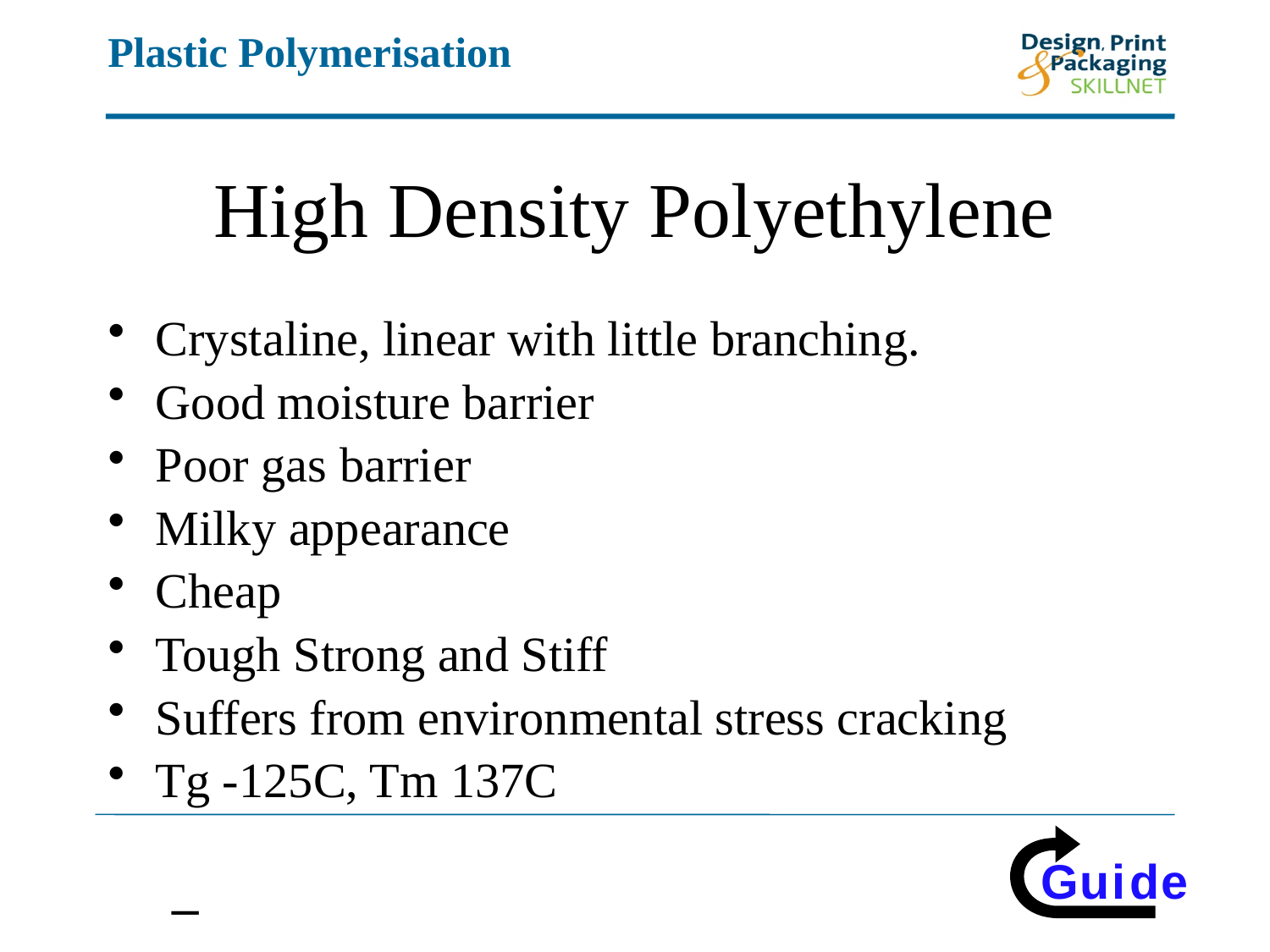

# High Density Polyethylene
Crystaline, linear with little branching.
Good moisture barrier
Poor gas barrier
Milky appearance
Cheap
Tough Strong and Stiff
Suffers from environmental stress cracking
Tg -125C, Tm 137C